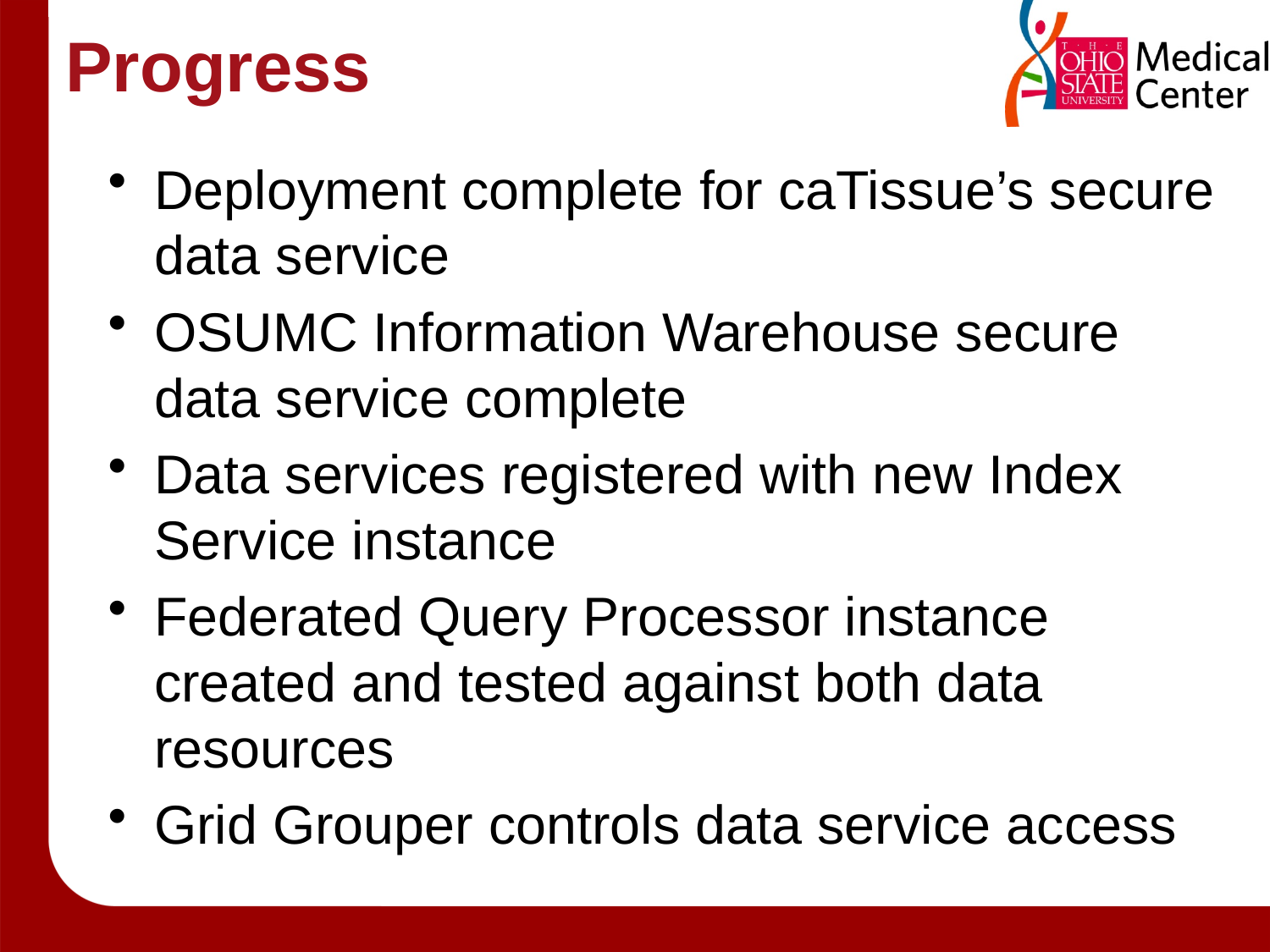

# Progress
Deployment complete for caTissue’s secure data service
OSUMC Information Warehouse secure data service complete
Data services registered with new Index Service instance
Federated Query Processor instance created and tested against both data resources
Grid Grouper controls data service access